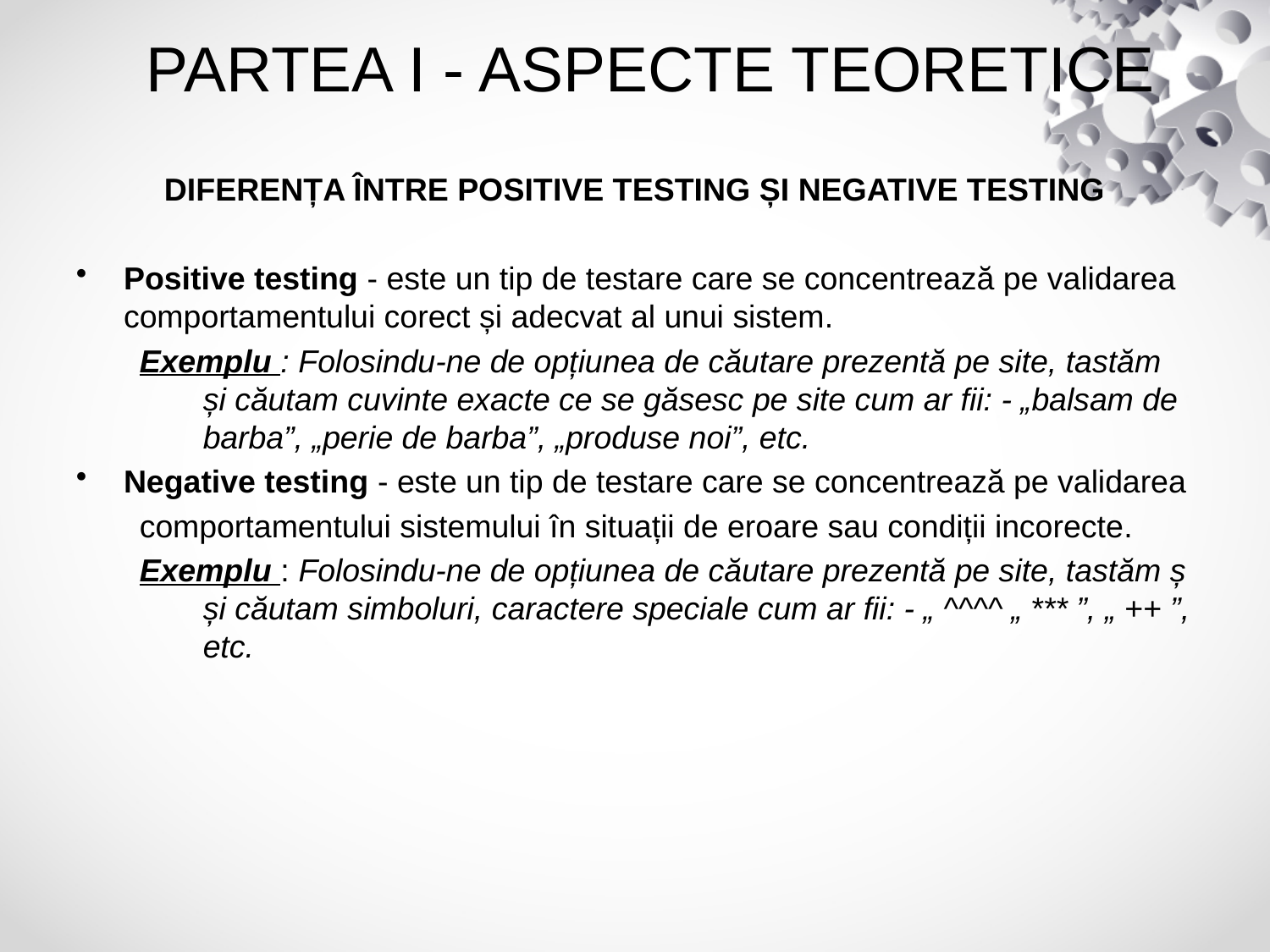

# PARTEA I - ASPECTE TEORETICE
DIFERENȚA ÎNTRE POSITIVE TESTING ȘI NEGATIVE TESTING

Positive testing - este un tip de testare care se concentrează pe validarea comportamentului corect și adecvat al unui sistem.
Exemplu : Folosindu-ne de opțiunea de căutare prezentă pe site, tastăm    	și căutam cuvinte exacte ce se găsesc pe site cum ar fii: - „balsam de 	barba”, „perie de barba”, „produse noi”, etc.
Negative testing - este un tip de testare care se concentrează pe validarea
comportamentului sistemului în situații de eroare sau condiții incorecte.
Exemplu : Folosindu-ne de opțiunea de căutare prezentă pe site, tastăm ș	și căutam simboluri, caractere speciale cum ar fii: - „ ^^^^ „ *** ”, „ ++ ”, 	etc.